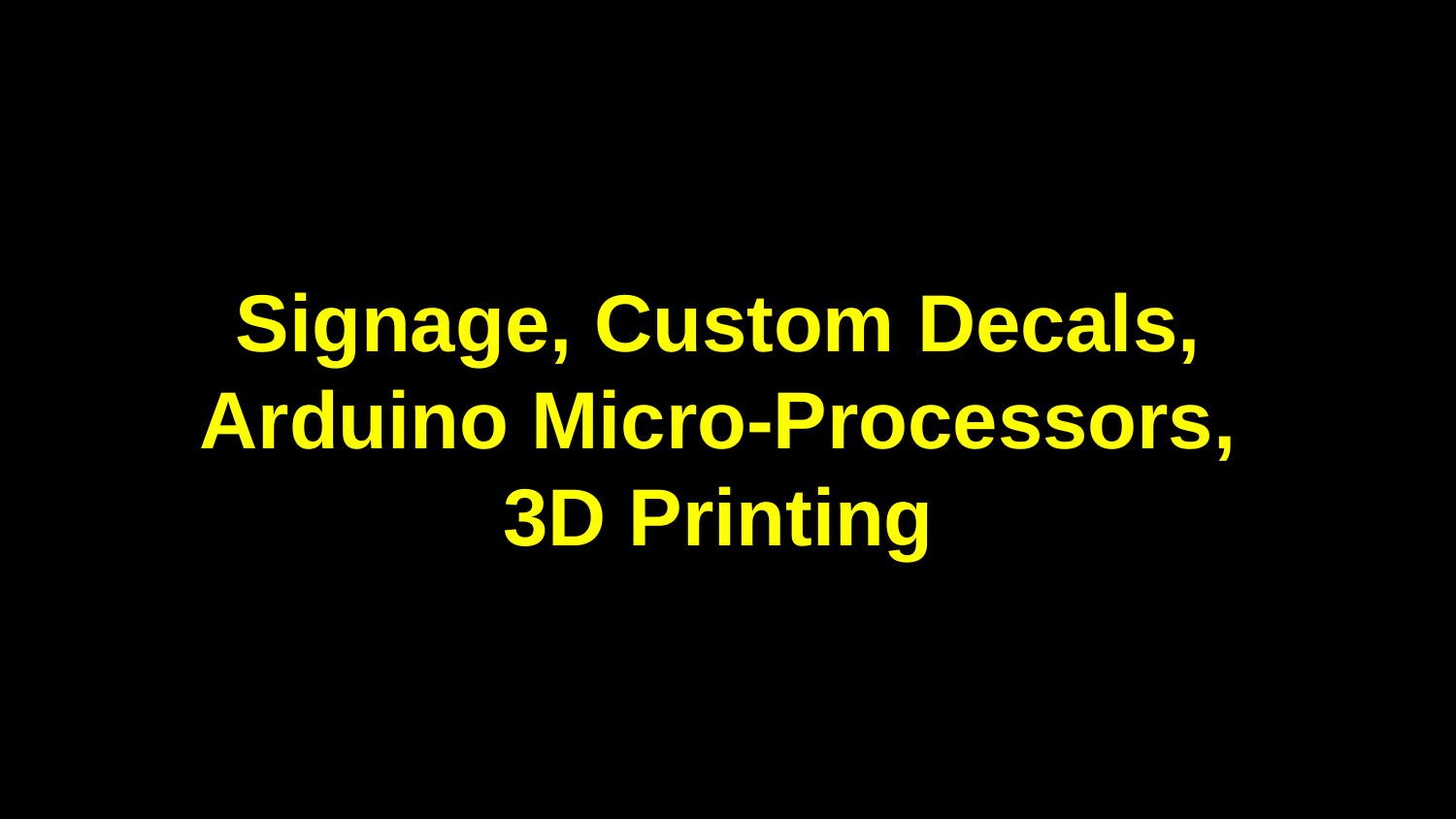

Signage, Custom Decals,
Arduino Micro-Processors,
3D Printing